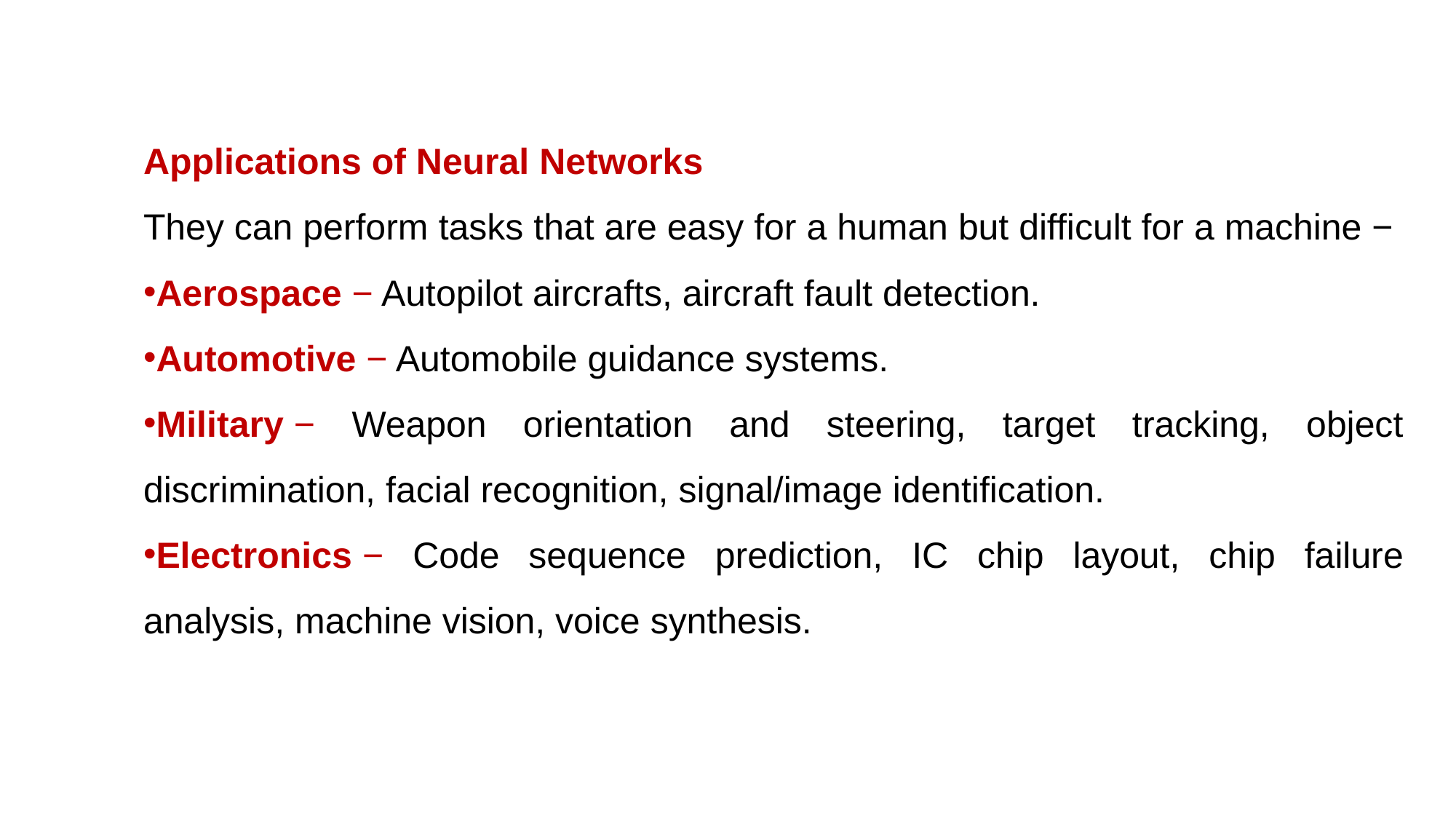

Applications of Neural Networks
They can perform tasks that are easy for a human but difficult for a machine −
Aerospace − Autopilot aircrafts, aircraft fault detection.
Automotive − Automobile guidance systems.
Military − Weapon orientation and steering, target tracking, object discrimination, facial recognition, signal/image identification.
Electronics − Code sequence prediction, IC chip layout, chip failure analysis, machine vision, voice synthesis.